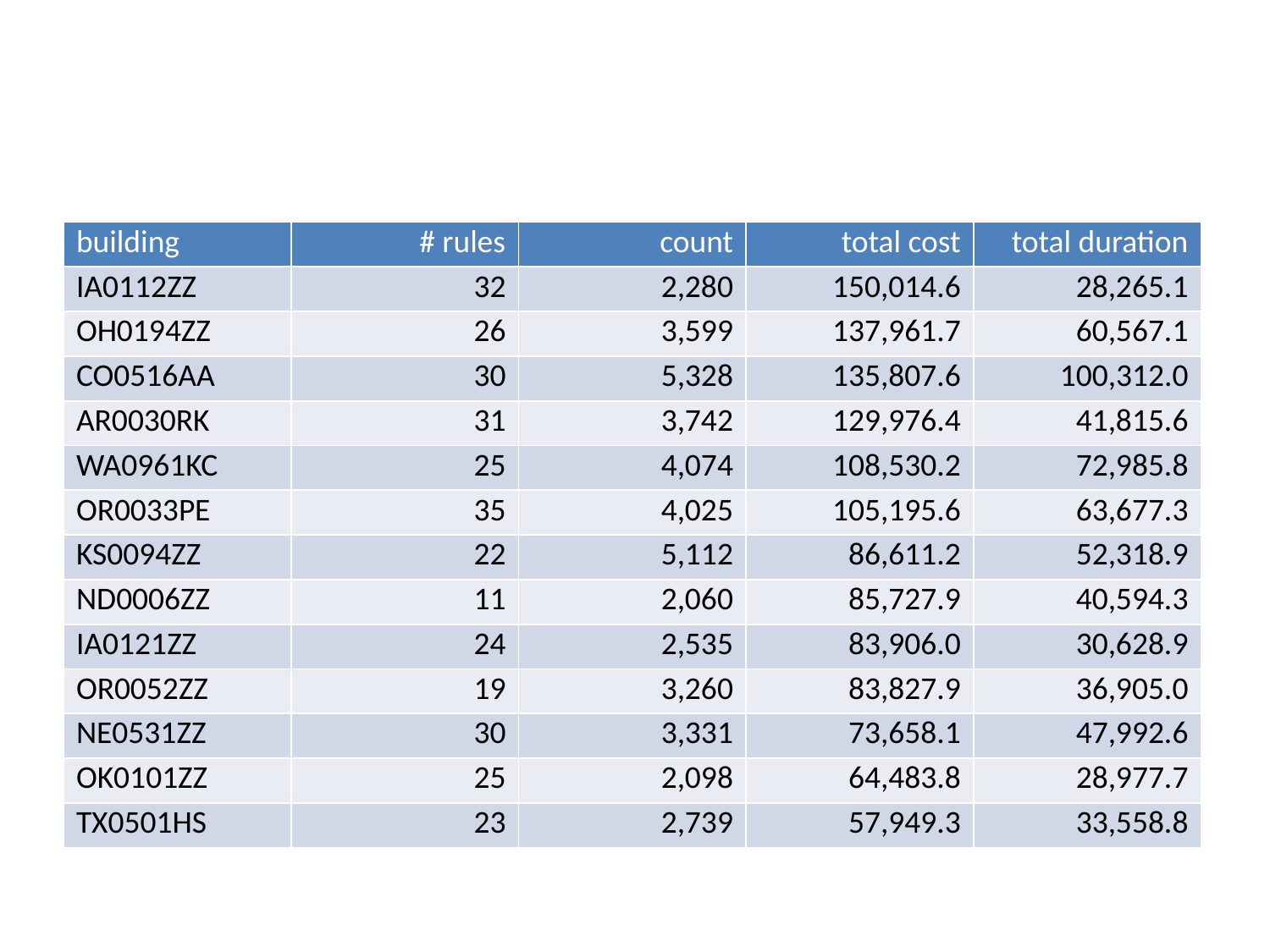

| building | # rules | count | total cost | total duration |
| --- | --- | --- | --- | --- |
| IA0112ZZ | 32 | 2,280 | 150,014.6 | 28,265.1 |
| OH0194ZZ | 26 | 3,599 | 137,961.7 | 60,567.1 |
| CO0516AA | 30 | 5,328 | 135,807.6 | 100,312.0 |
| AR0030RK | 31 | 3,742 | 129,976.4 | 41,815.6 |
| WA0961KC | 25 | 4,074 | 108,530.2 | 72,985.8 |
| OR0033PE | 35 | 4,025 | 105,195.6 | 63,677.3 |
| KS0094ZZ | 22 | 5,112 | 86,611.2 | 52,318.9 |
| ND0006ZZ | 11 | 2,060 | 85,727.9 | 40,594.3 |
| IA0121ZZ | 24 | 2,535 | 83,906.0 | 30,628.9 |
| OR0052ZZ | 19 | 3,260 | 83,827.9 | 36,905.0 |
| NE0531ZZ | 30 | 3,331 | 73,658.1 | 47,992.6 |
| OK0101ZZ | 25 | 2,098 | 64,483.8 | 28,977.7 |
| TX0501HS | 23 | 2,739 | 57,949.3 | 33,558.8 |